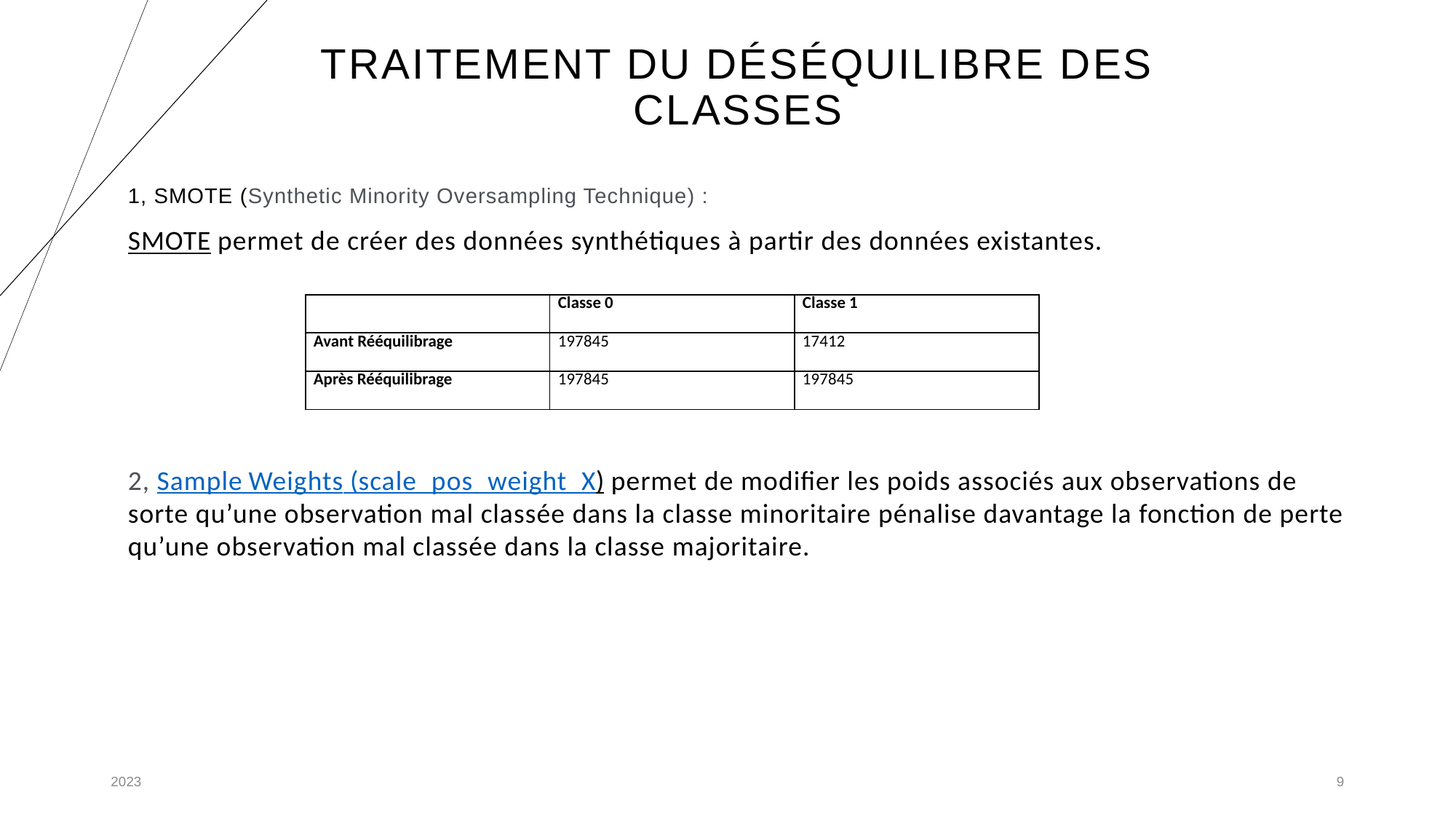

# Traitement du déséquilibre des classes

1, SMOTE (Synthetic Minority Oversampling Technique) :
SMOTE permet de créer des données synthétiques à partir des données existantes.

2, Sample Weights (scale_pos_weight_X) permet de modifier les poids associés aux observations de sorte qu’une observation mal classée dans la classe minoritaire pénalise davantage la fonction de perte qu’une observation mal classée dans la classe majoritaire.

|  | Classe 0 | Classe 1 |
| --- | --- | --- |
| Avant Rééquilibrage | 197845 | 17412 |
| Après Rééquilibrage | 197845 | 197845 |
2023
9